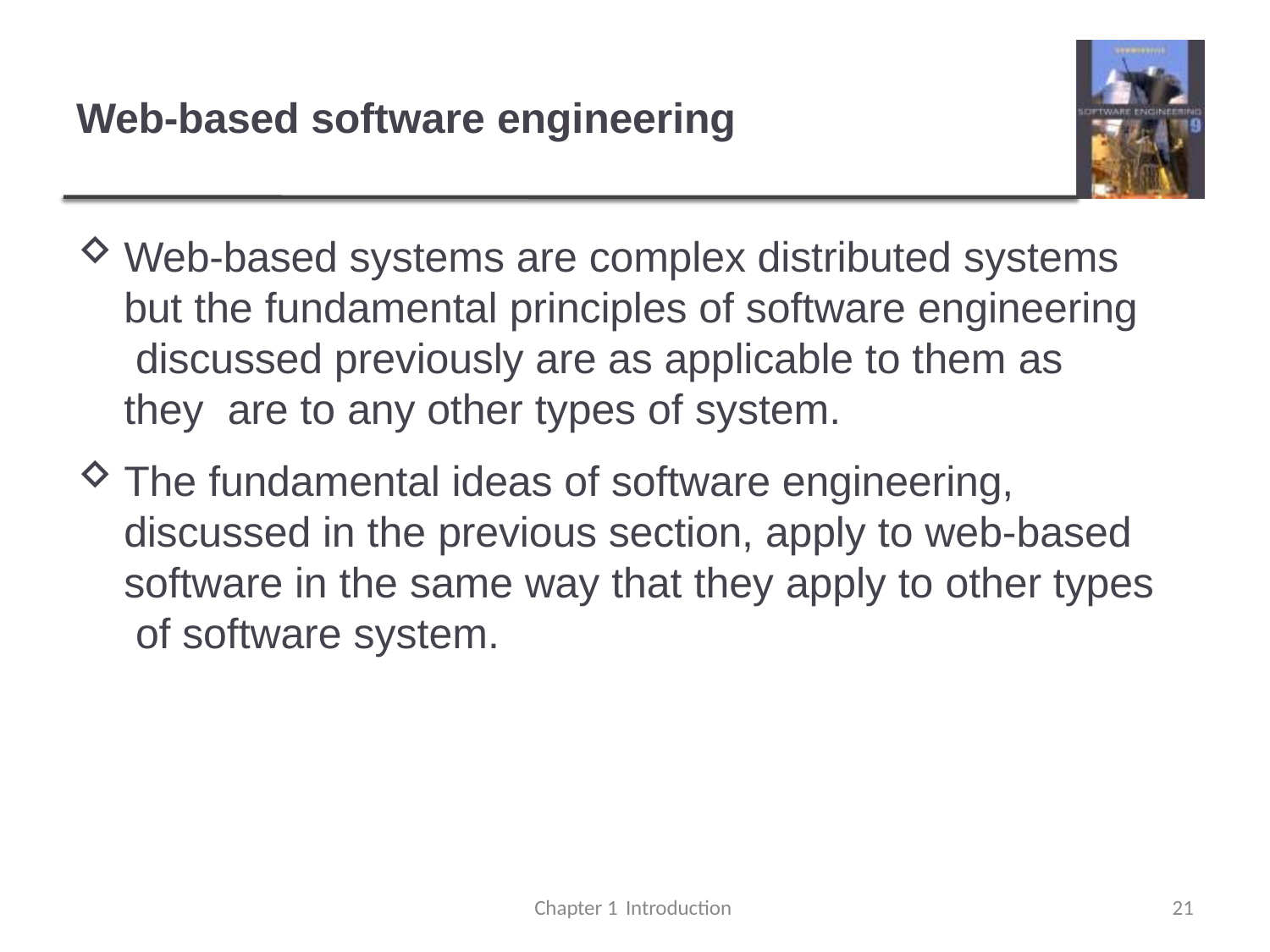

Web-based software engineering

Web-based systems are complex distributed systems  but the fundamental principles of software engineering  discussed previously are as applicable to them as they  are to any other types of system.
The fundamental ideas of software engineering,  discussed in the previous section, apply to web-based  software in the same way that they apply to other types  of software system.
Chapter 1 Introduction
21